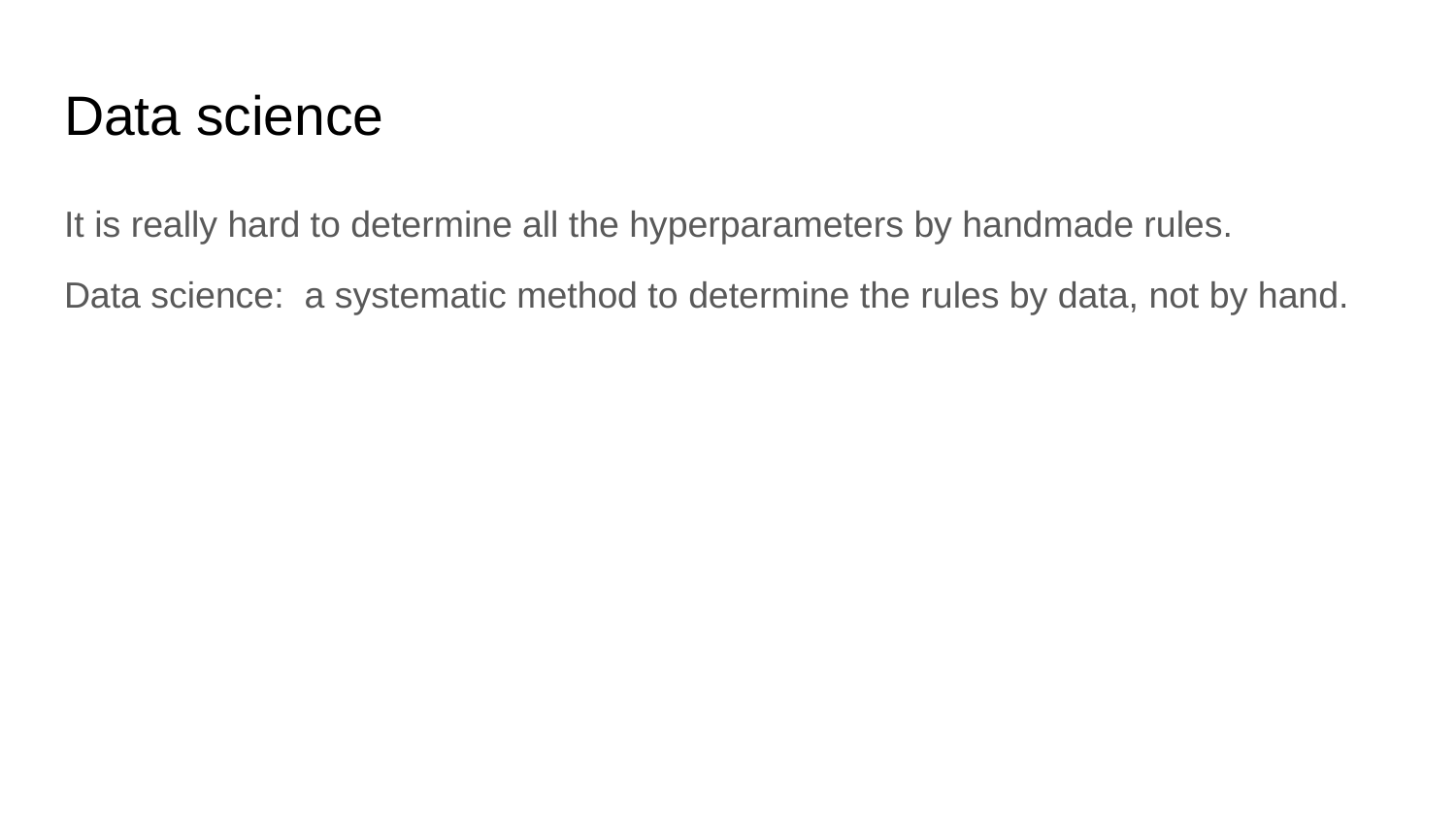

# Data science
It is really hard to determine all the hyperparameters by handmade rules.
Data science:  a systematic method to determine the rules by data, not by hand.